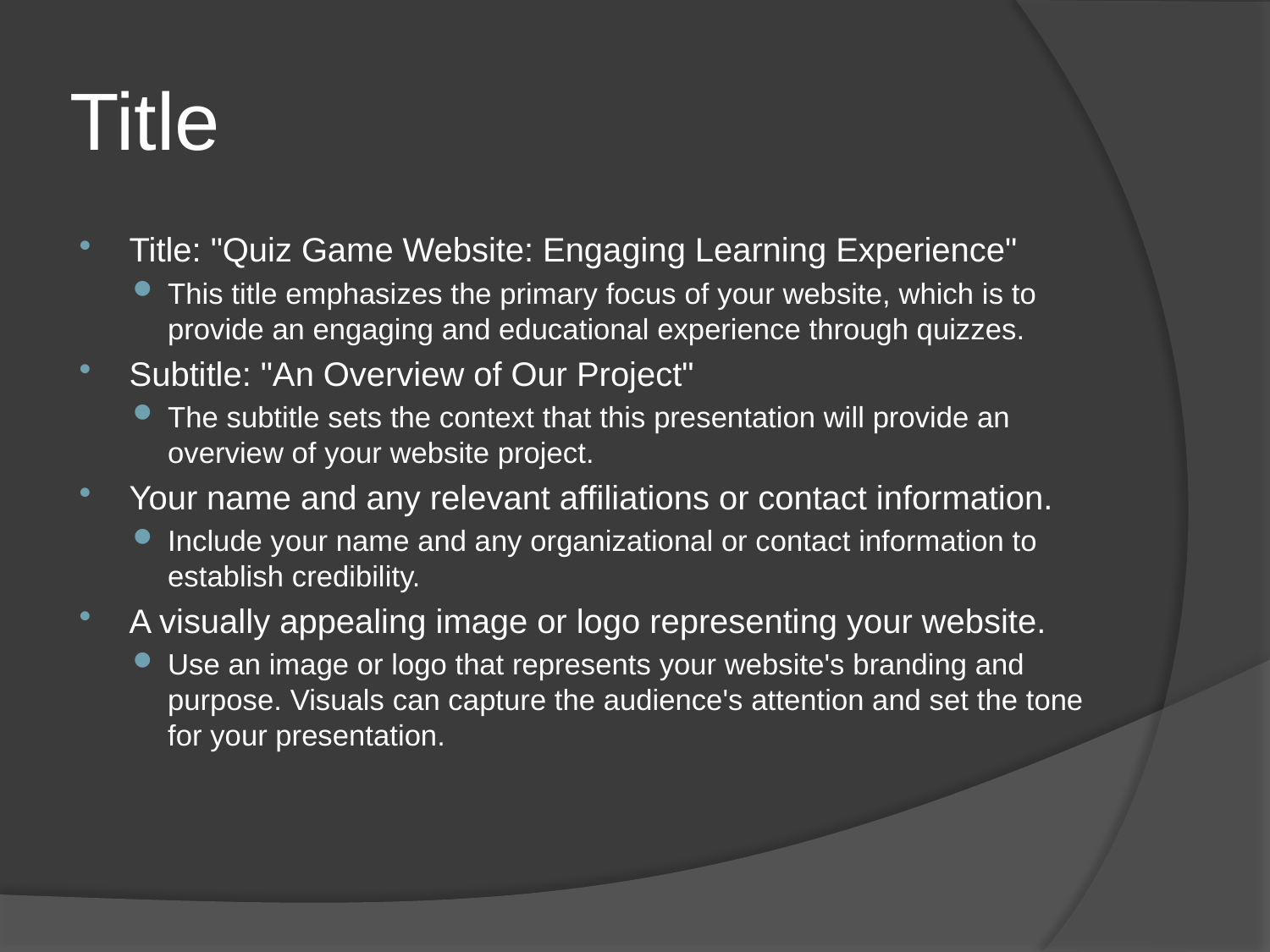

# Title
Title: "Quiz Game Website: Engaging Learning Experience"
This title emphasizes the primary focus of your website, which is to provide an engaging and educational experience through quizzes.
Subtitle: "An Overview of Our Project"
The subtitle sets the context that this presentation will provide an overview of your website project.
Your name and any relevant affiliations or contact information.
Include your name and any organizational or contact information to establish credibility.
A visually appealing image or logo representing your website.
Use an image or logo that represents your website's branding and purpose. Visuals can capture the audience's attention and set the tone for your presentation.